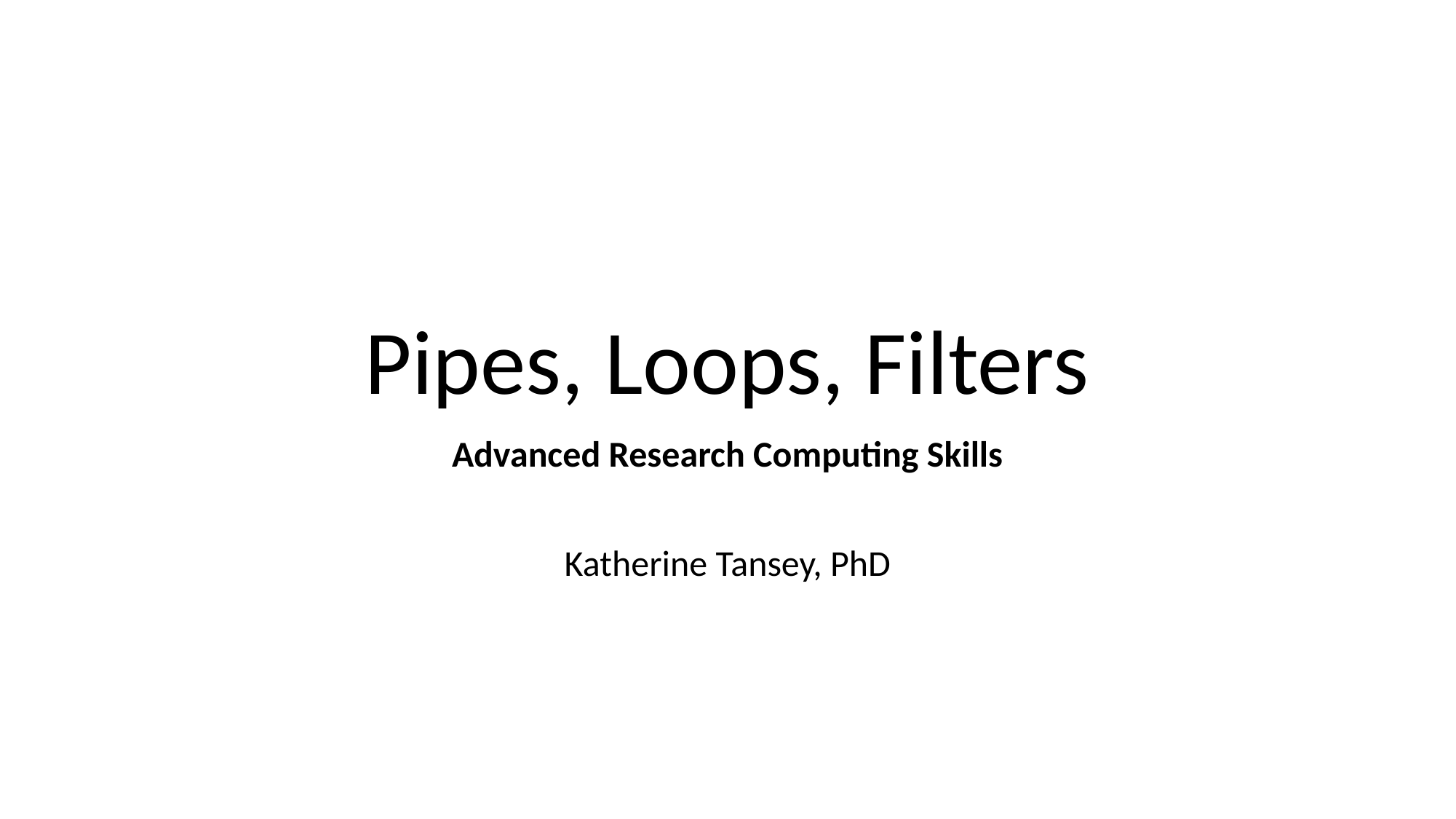

# Pipes, Loops, Filters
Advanced Research Computing Skills

Katherine Tansey, PhD